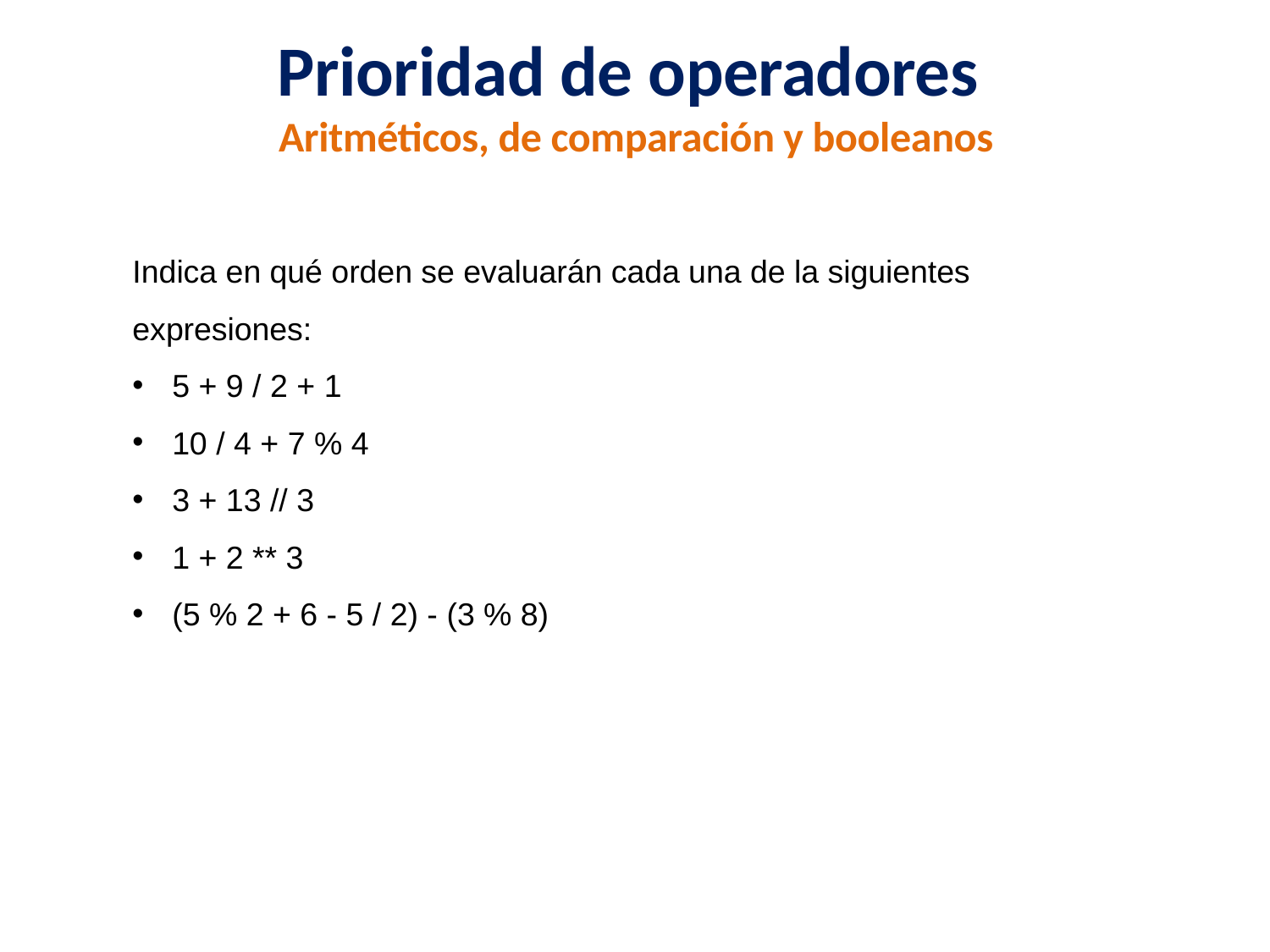

Prioridad de operadores
Aritméticos, de comparación y booleanos
Indica en qué orden se evaluarán cada una de la siguientes expresiones:
5 + 9 / 2 + 1
10 / 4 + 7 % 4
3 + 13 // 3
1 + 2 ** 3
(5 % 2 + 6 - 5 / 2) - (3 % 8)